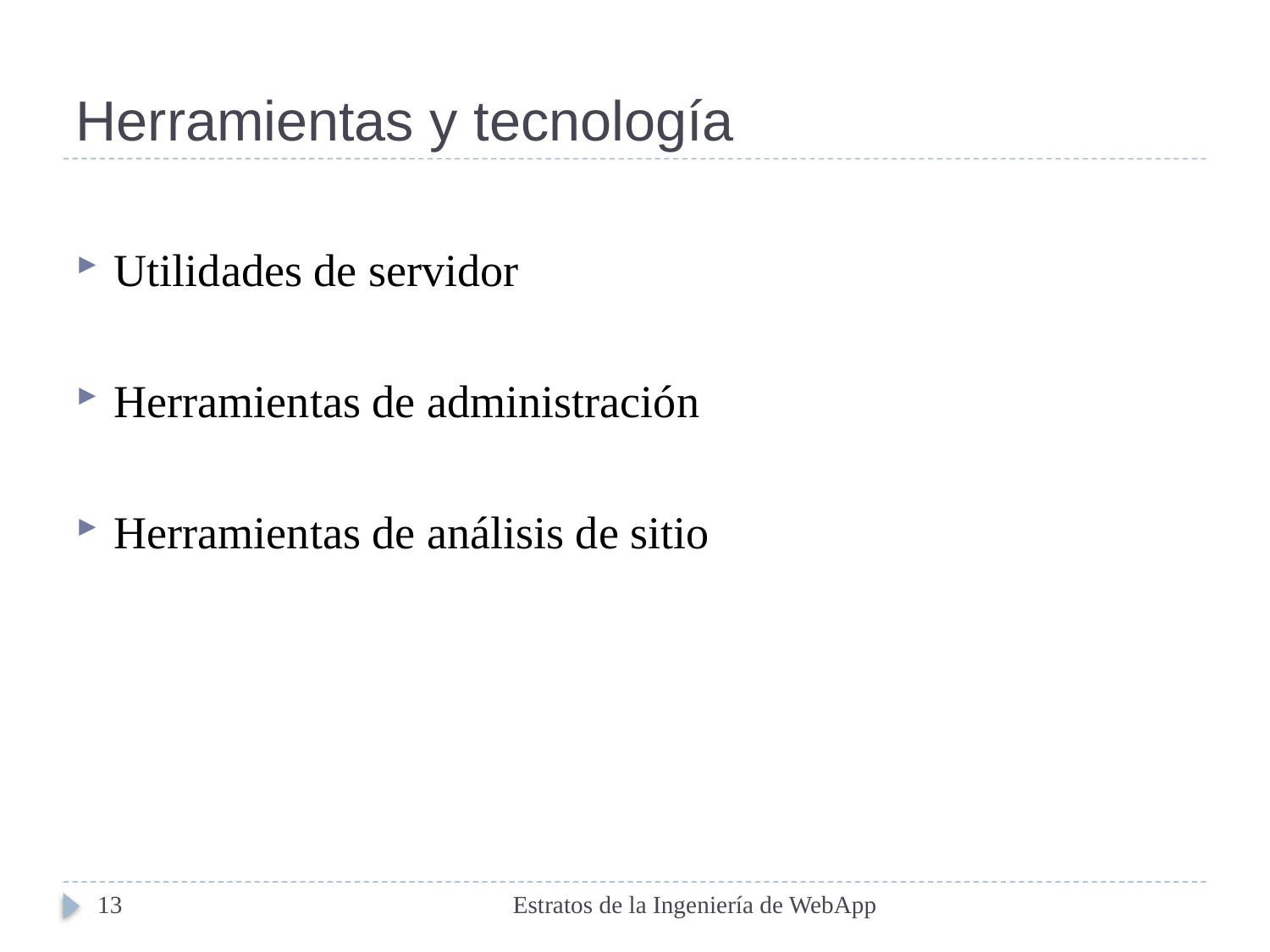

# Herramientas y tecnología

Utilidades de servidor

Herramientas de administración

Herramientas de análisis de sitio
13
Estratos de la Ingeniería de WebApp